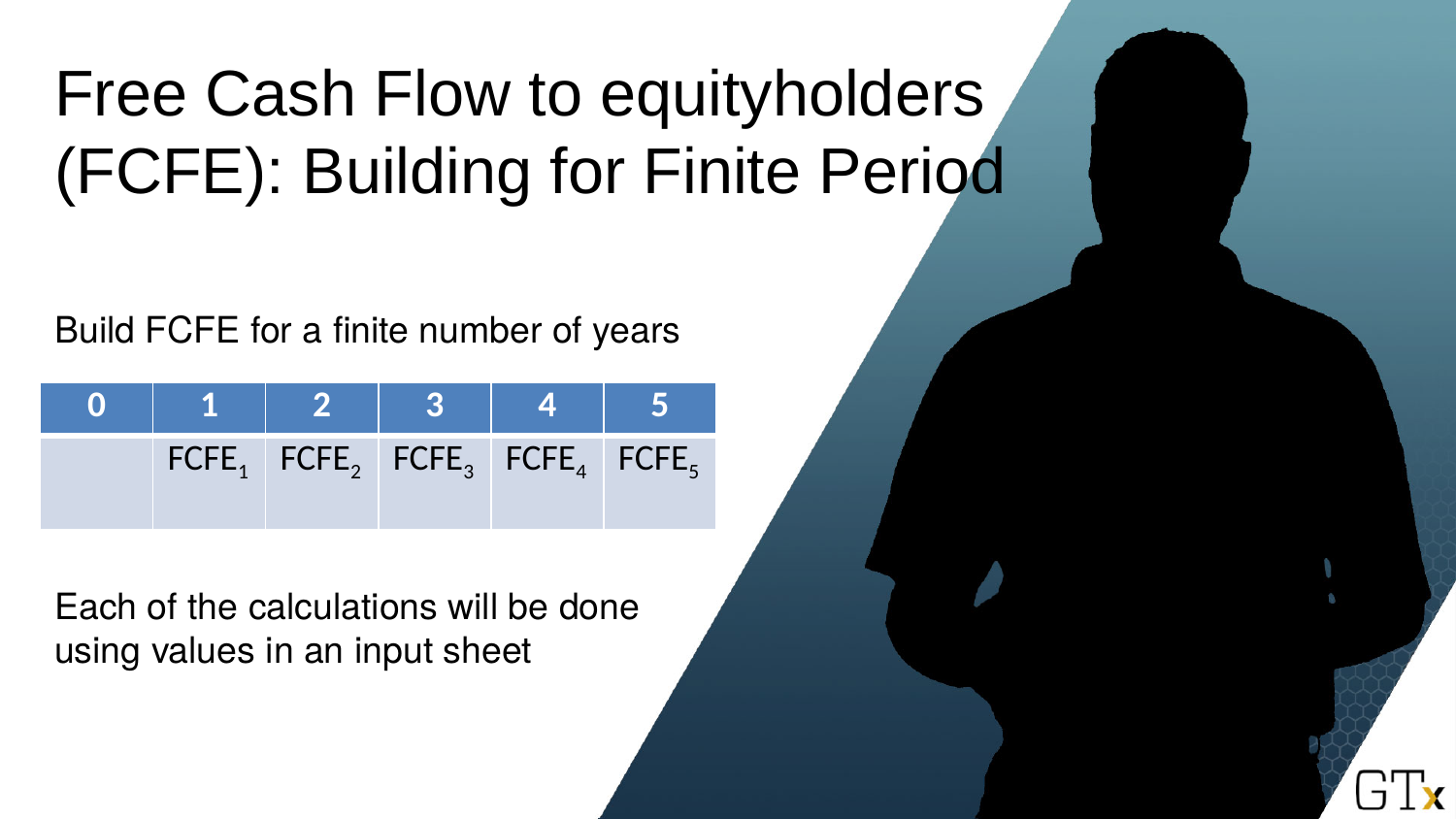

# Free Cash Flow to equityholders (FCFE): Building for Finite Period
Build FCFE for a finite number of years

Each of the calculations will be done using values in an input sheet

| 0 | 1 | 2 | 3 | 4 | 5 |
| --- | --- | --- | --- | --- | --- |
|  | FCFE1 | FCFE2 | FCFE3 | FCFE4 | FCFE5 |